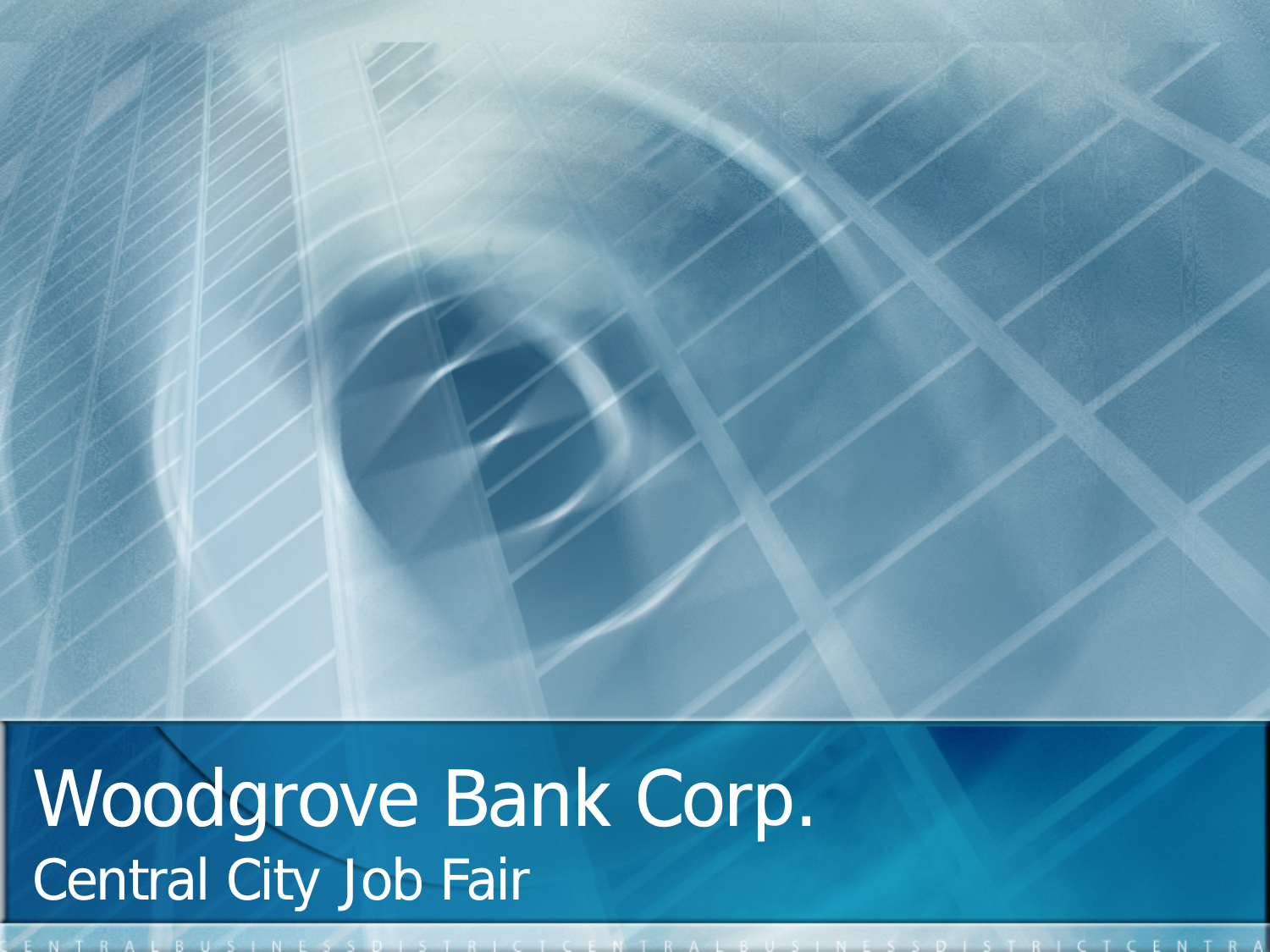

# Woodgrove Bank Corp.
Central City Job Fair